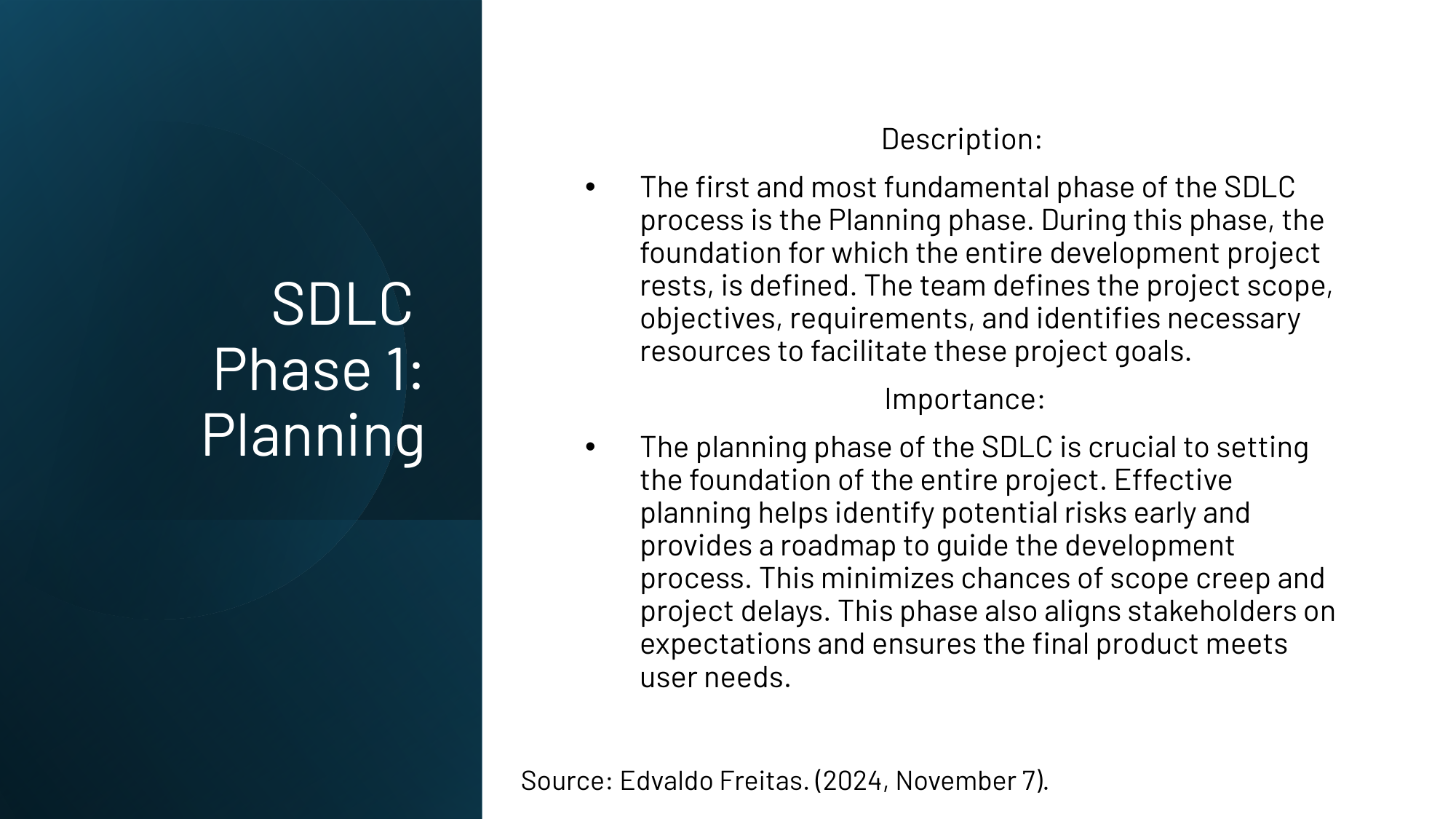

# SDLC Phase 1: Planning
Description:
The first and most fundamental phase of the SDLC process is the Planning phase. During this phase, the foundation for which the entire development project rests, is defined. The team defines the project scope, objectives, requirements, and identifies necessary resources to facilitate these project goals.
Importance:
The planning phase of the SDLC is crucial to setting the foundation of the entire project. Effective planning helps identify potential risks early and provides a roadmap to guide the development process. This minimizes chances of scope creep and project delays. This phase also aligns stakeholders on expectations and ensures the final product meets user needs.

Source: Edvaldo Freitas. (2024, November 7).